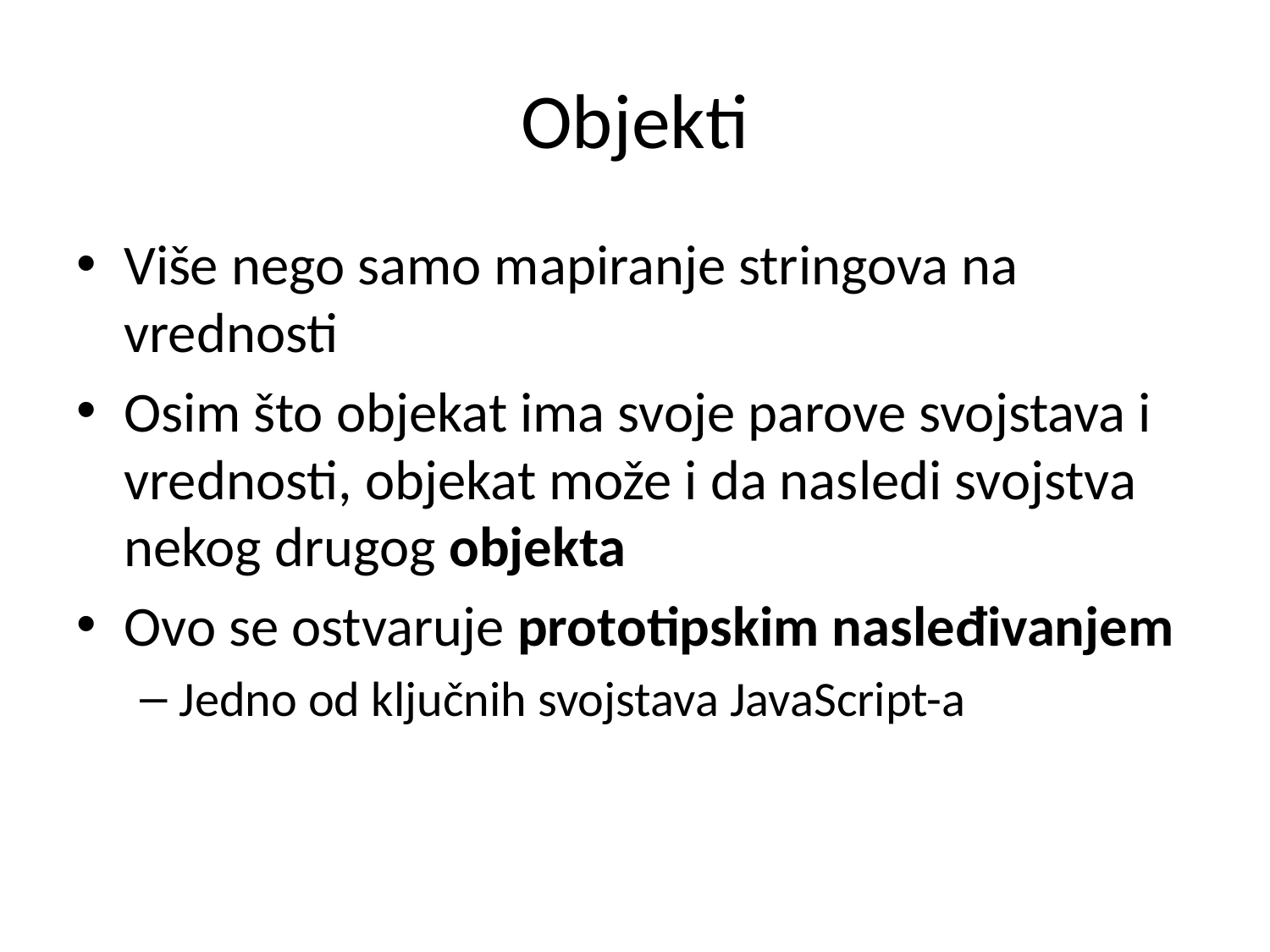

# Objekti
Više nego samo mapiranje stringova na vrednosti
Osim što objekat ima svoje parove svojstava i vrednosti, objekat može i da nasledi svojstva nekog drugog objekta
Ovo se ostvaruje prototipskim nasleđivanjem
Jedno od ključnih svojstava JavaScript-a